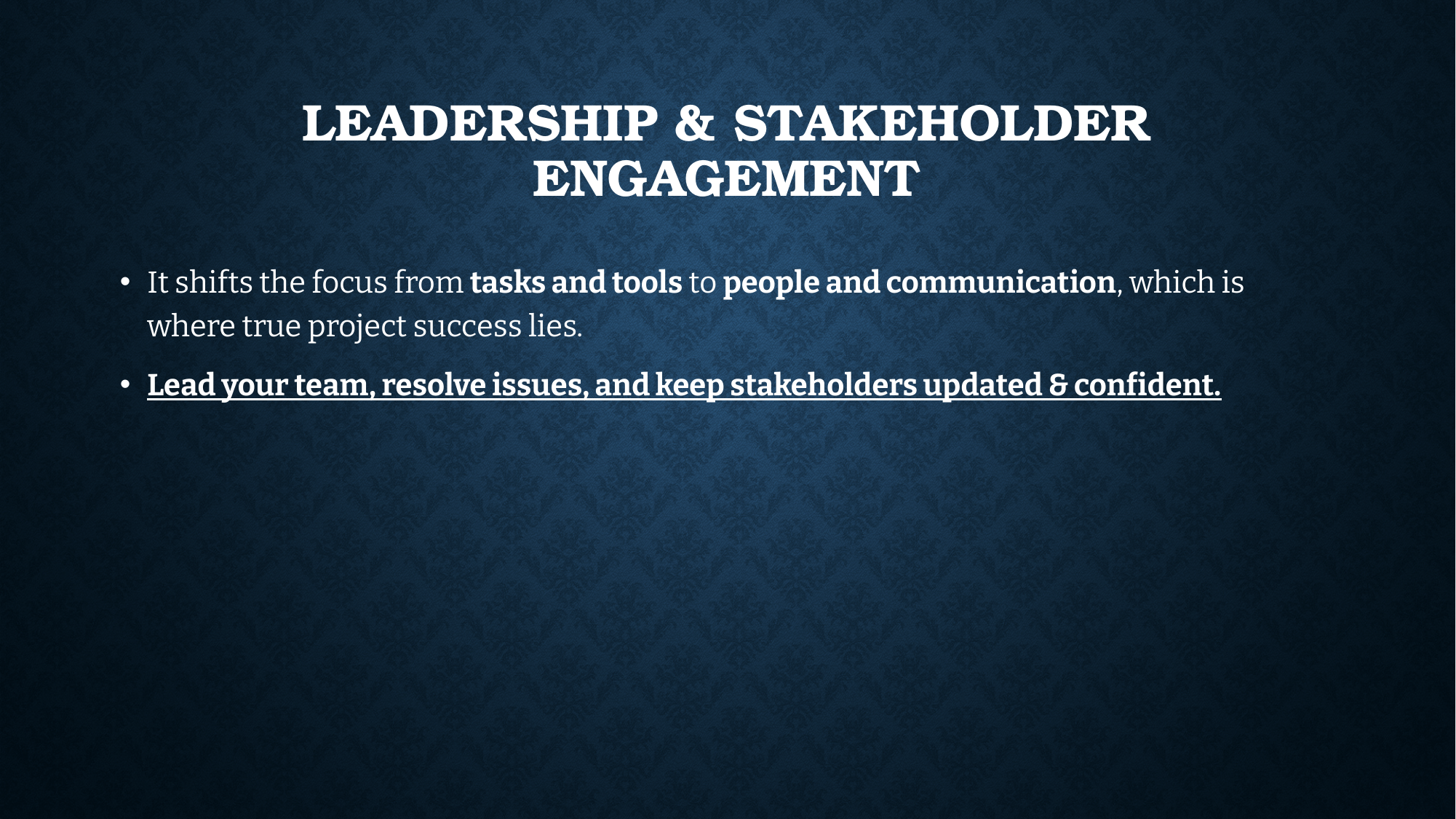

# Leadership & Stakeholder Engagement
It shifts the focus from tasks and tools to people and communication, which is where true project success lies.
Lead your team, resolve issues, and keep stakeholders updated & confident.